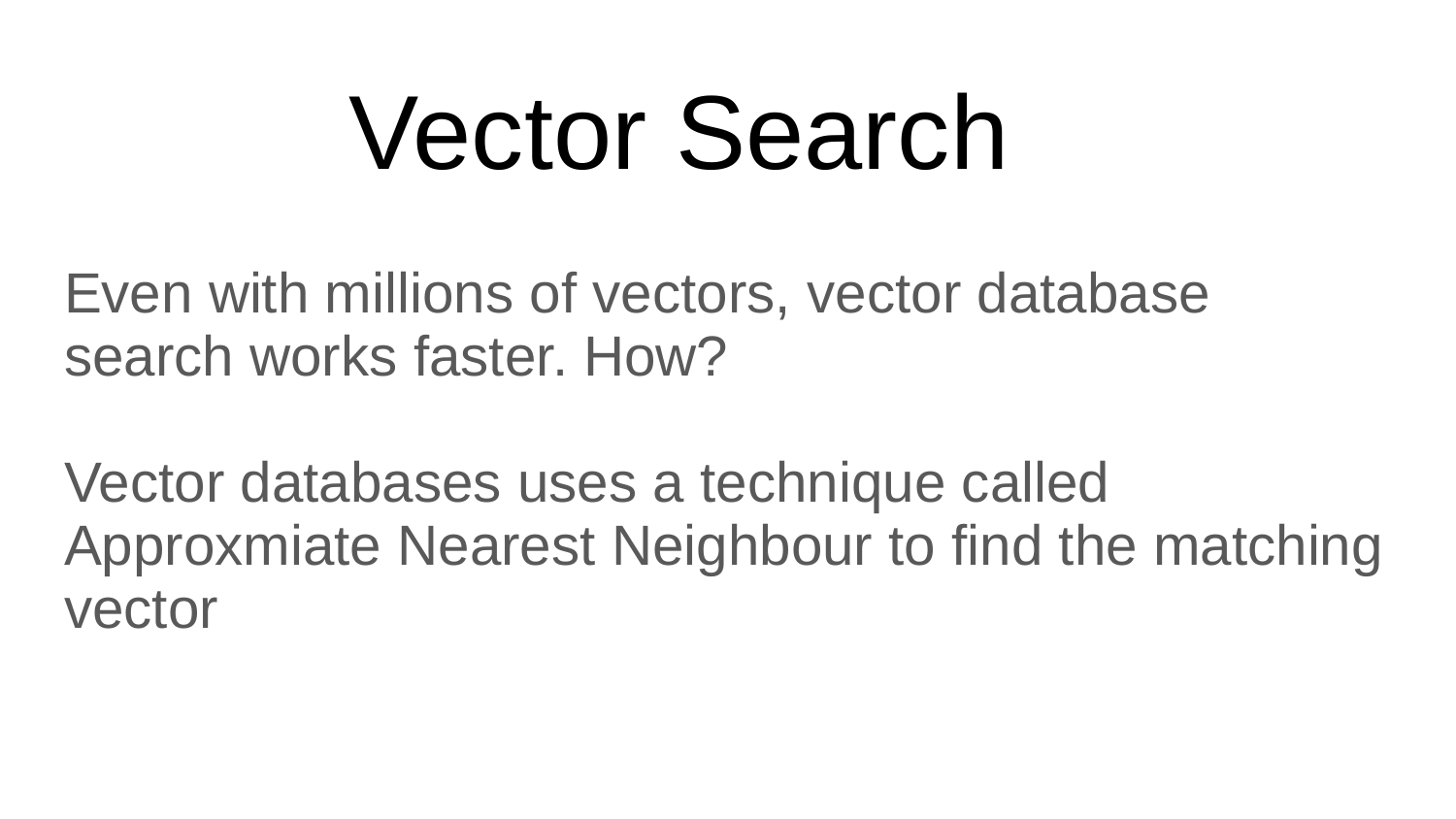

# Vector Search
Even with millions of vectors, vector database search works faster. How?

Vector databases uses a technique called Approxmiate Nearest Neighbour to find the matching vector